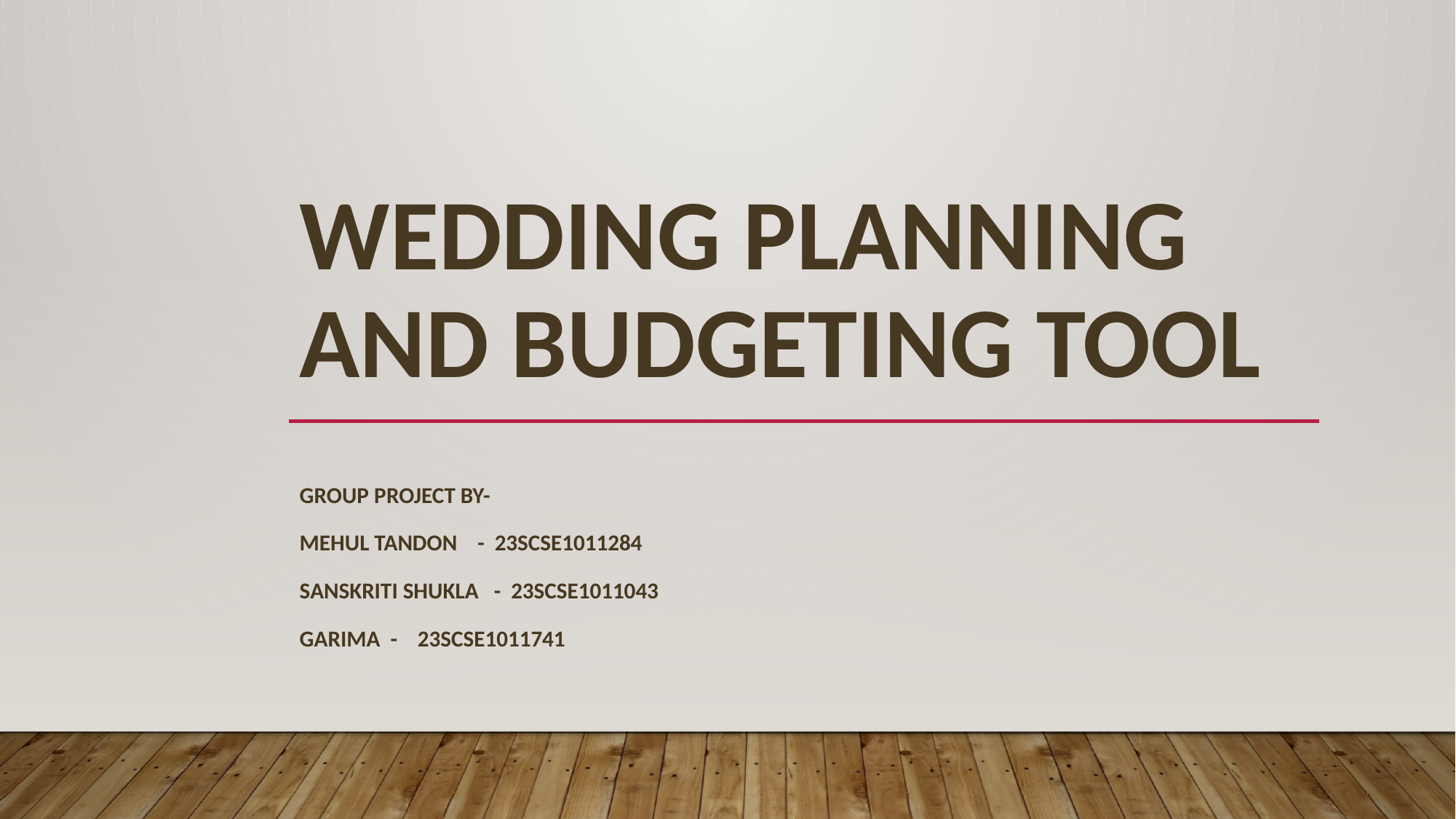

# WEDDING PLANNING AND BUDGETING TOOL

Group project by-
Mehul Tandon    -  23SCSE1011284
Sanskriti Shukla   -  23SCSE1011043
Garima  -    23SCSE1011741